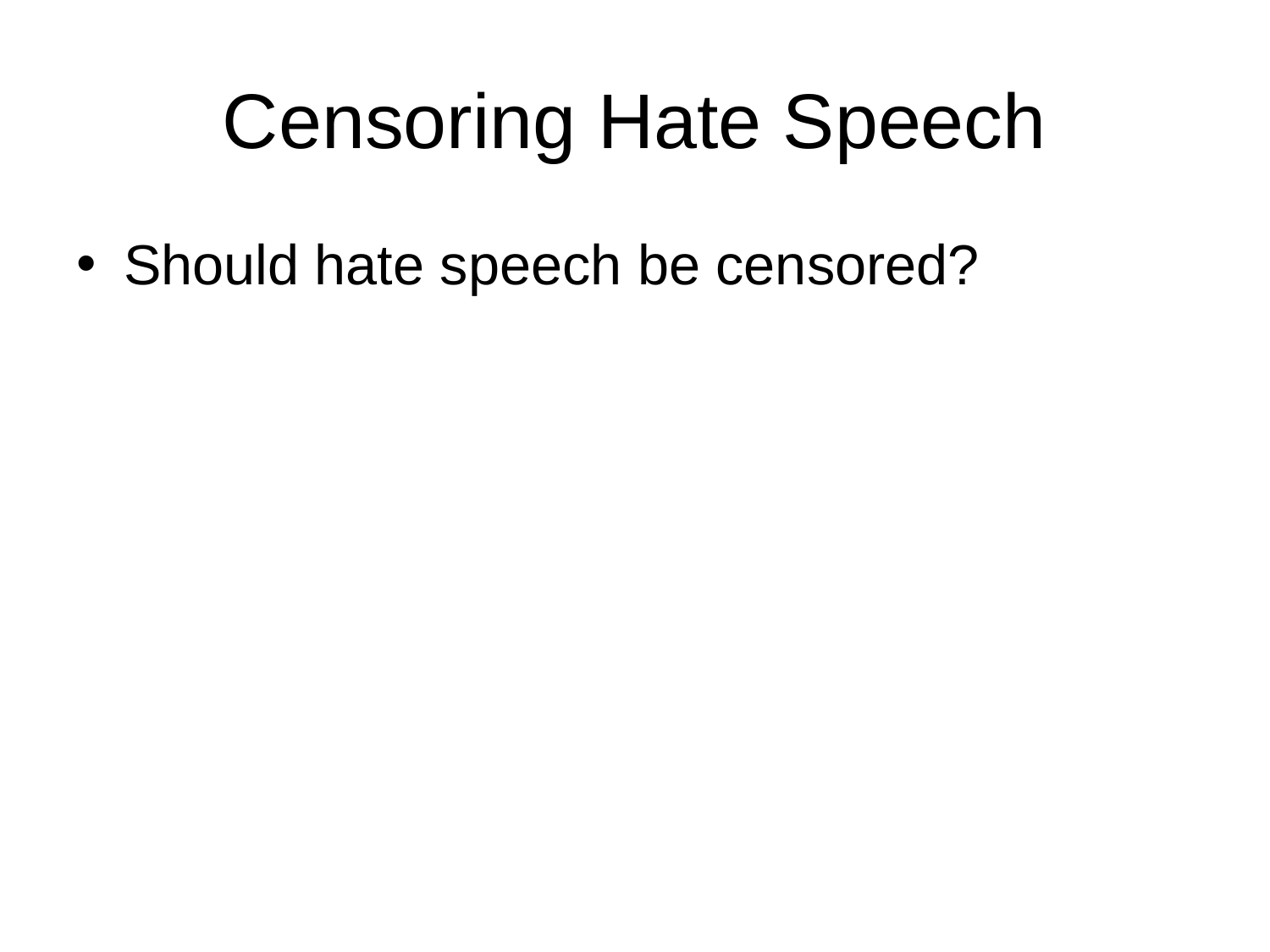

# Censoring Hate Speech
Should hate speech be censored?